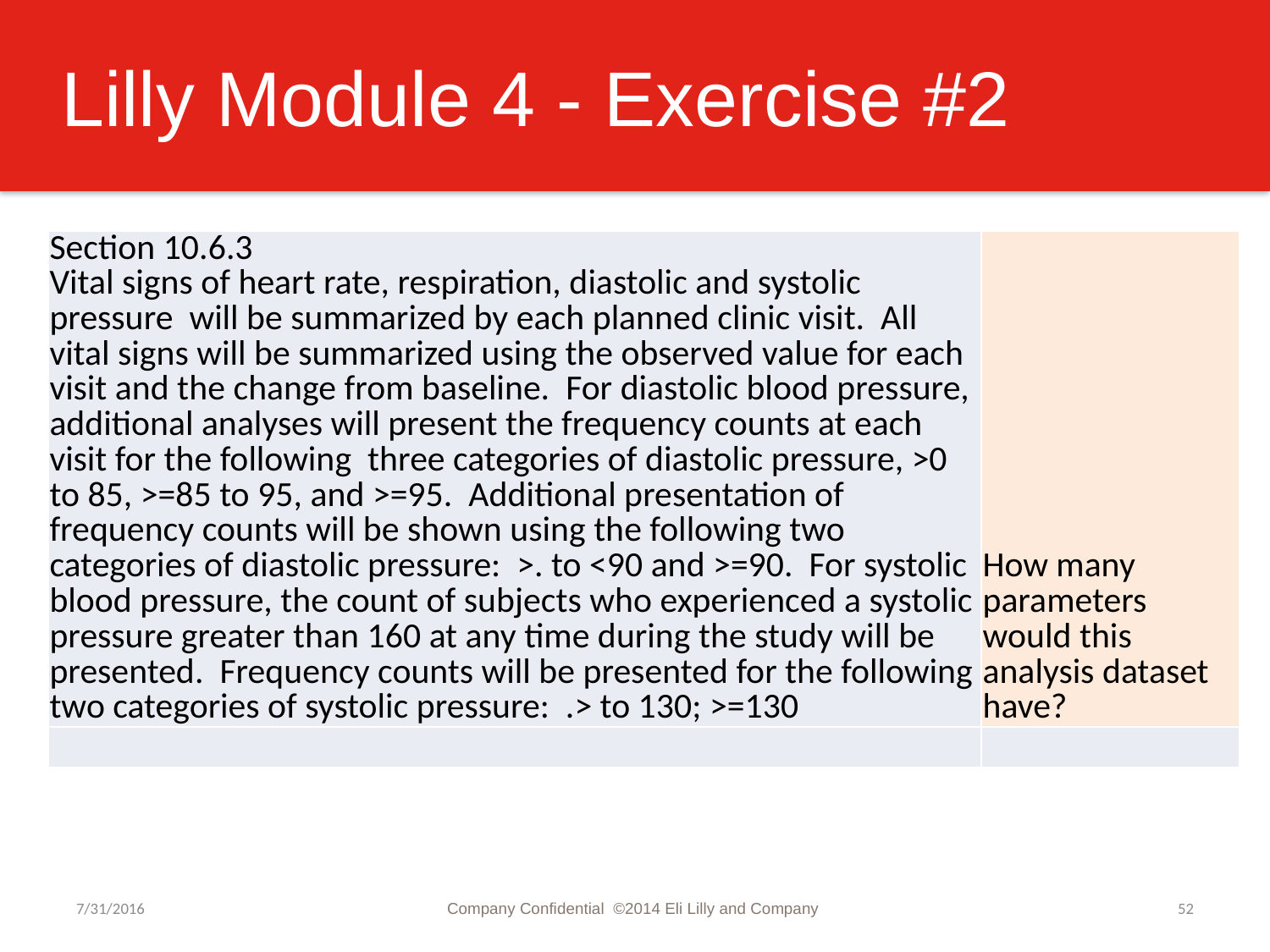

# Lilly Module 4 - Exercise #2
| Section 10.6.3 Vital signs of heart rate, respiration, diastolic and systolic pressure will be summarized by each planned clinic visit. All vital signs will be summarized using the observed value for each visit and the change from baseline. For diastolic blood pressure, additional analyses will present the frequency counts at each visit for the following three categories of diastolic pressure, >0 to 85, >=85 to 95, and >=95. Additional presentation of frequency counts will be shown using the following two categories of diastolic pressure: >. to <90 and >=90. For systolic blood pressure, the count of subjects who experienced a systolic pressure greater than 160 at any time during the study will be presented. Frequency counts will be presented for the following two categories of systolic pressure: .> to 130; >=130 | How many parameters would this analysis dataset have? |
| --- | --- |
|  |  |
7/31/2016
Company Confidential  ©2014 Eli Lilly and Company
52